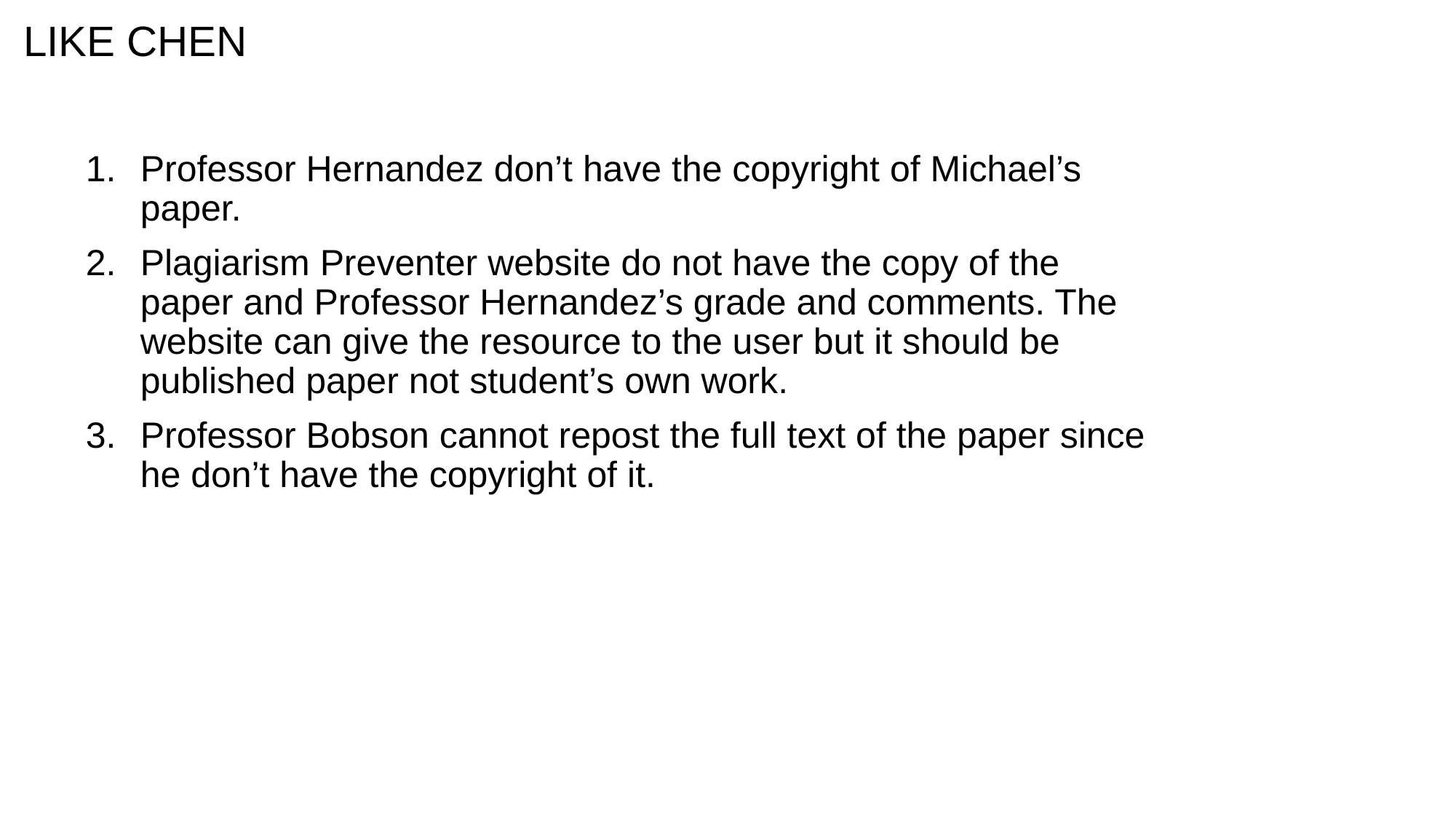

# LIKE CHEN
Professor Hernandez don’t have the copyright of Michael’s paper.
Plagiarism Preventer website do not have the copy of the paper and Professor Hernandez’s grade and comments. The website can give the resource to the user but it should be published paper not student’s own work.
Professor Bobson cannot repost the full text of the paper since he don’t have the copyright of it.